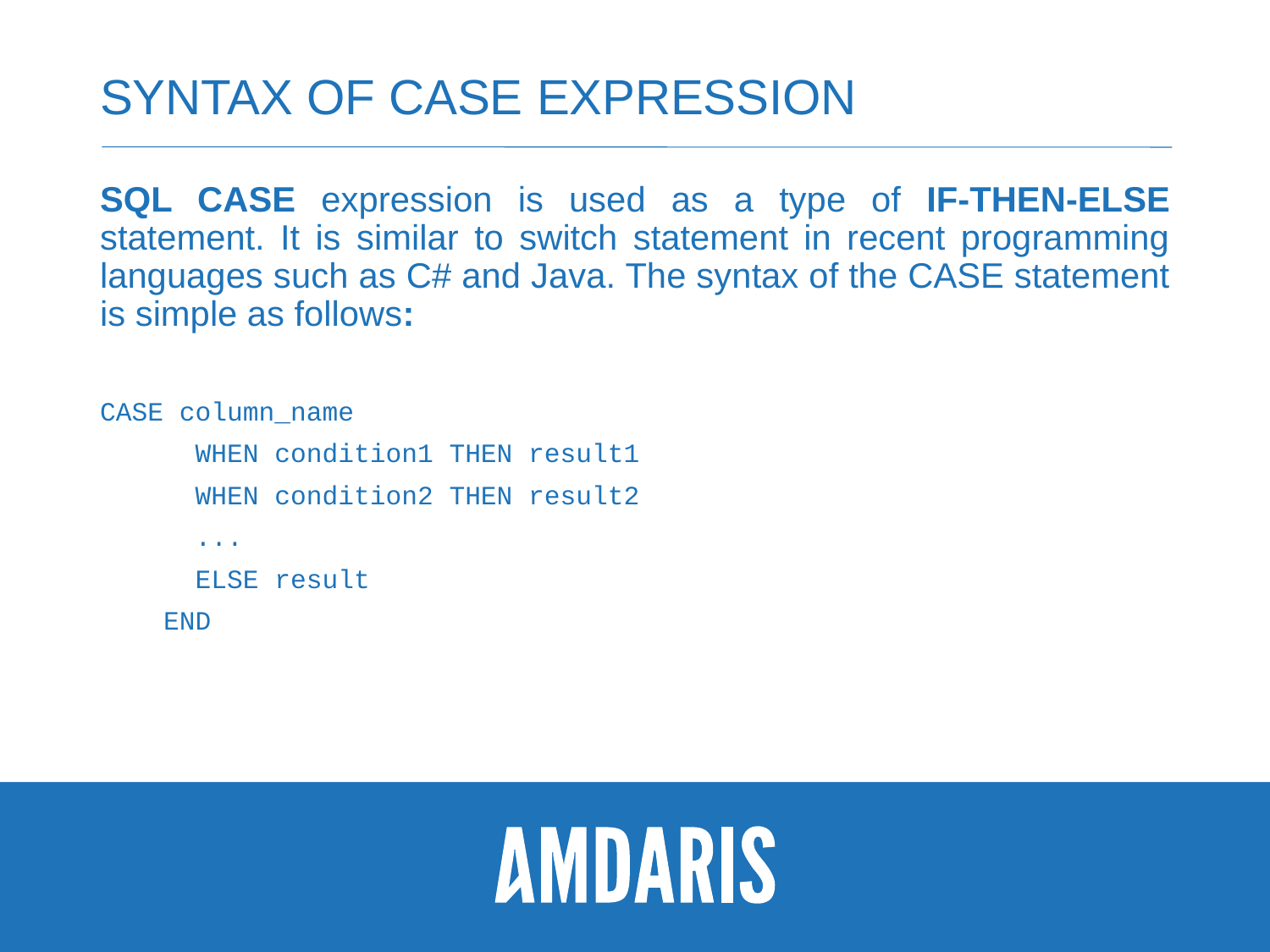

# Syntax of CASE Expression
SQL CASE expression is used as a type of IF-THEN-ELSE statement. It is similar to switch statement in recent programming languages such as C# and Java. The syntax of the CASE statement is simple as follows:

CASE column_name
      WHEN condition1 THEN result1
      WHEN condition2 THEN result2
      ...
      ELSE result
    END